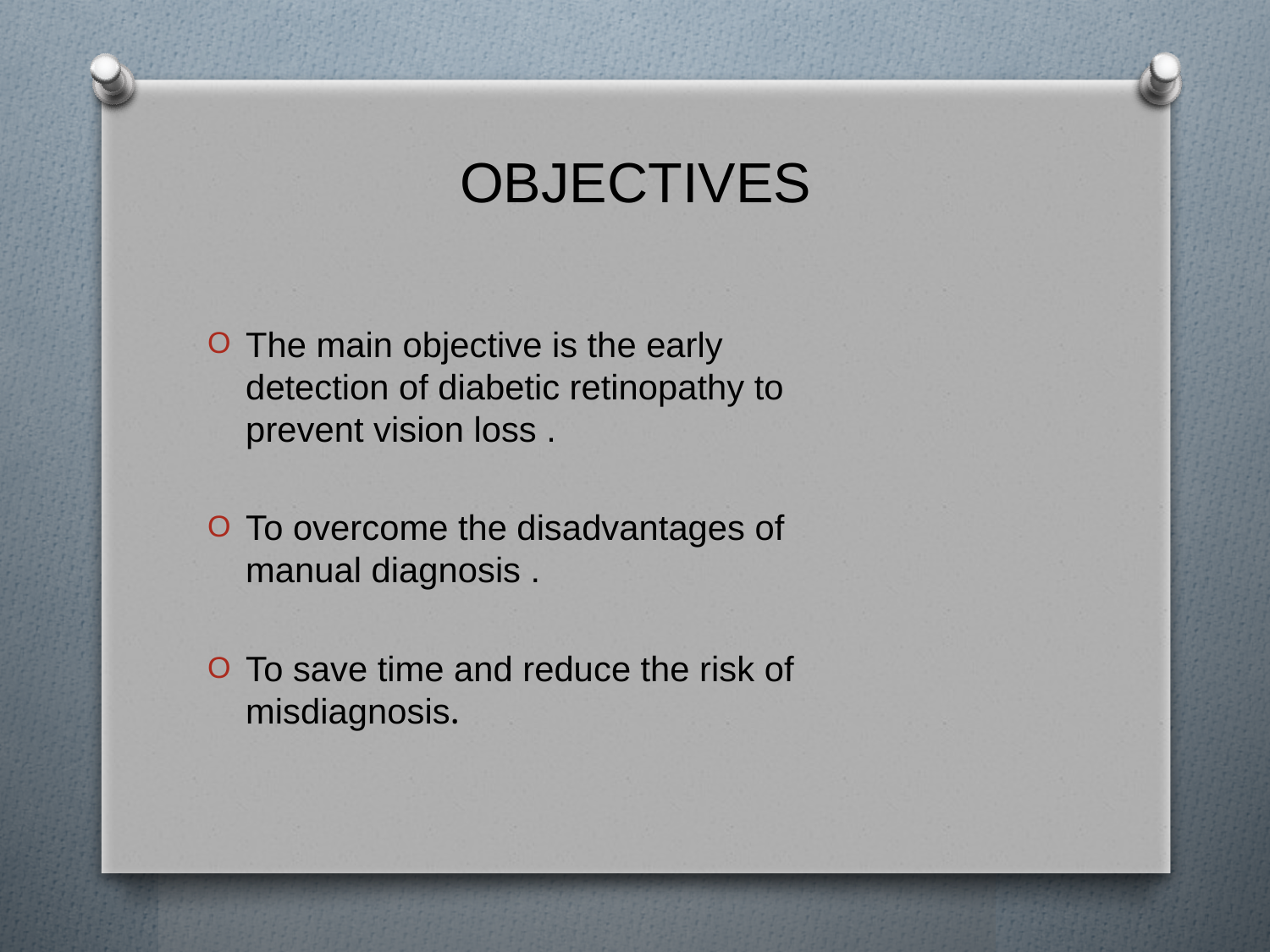

# OBJECTIVES

The main objective is the early detection of diabetic retinopathy to prevent vision loss .

To overcome the disadvantages of manual diagnosis .

To save time and reduce the risk of misdiagnosis.